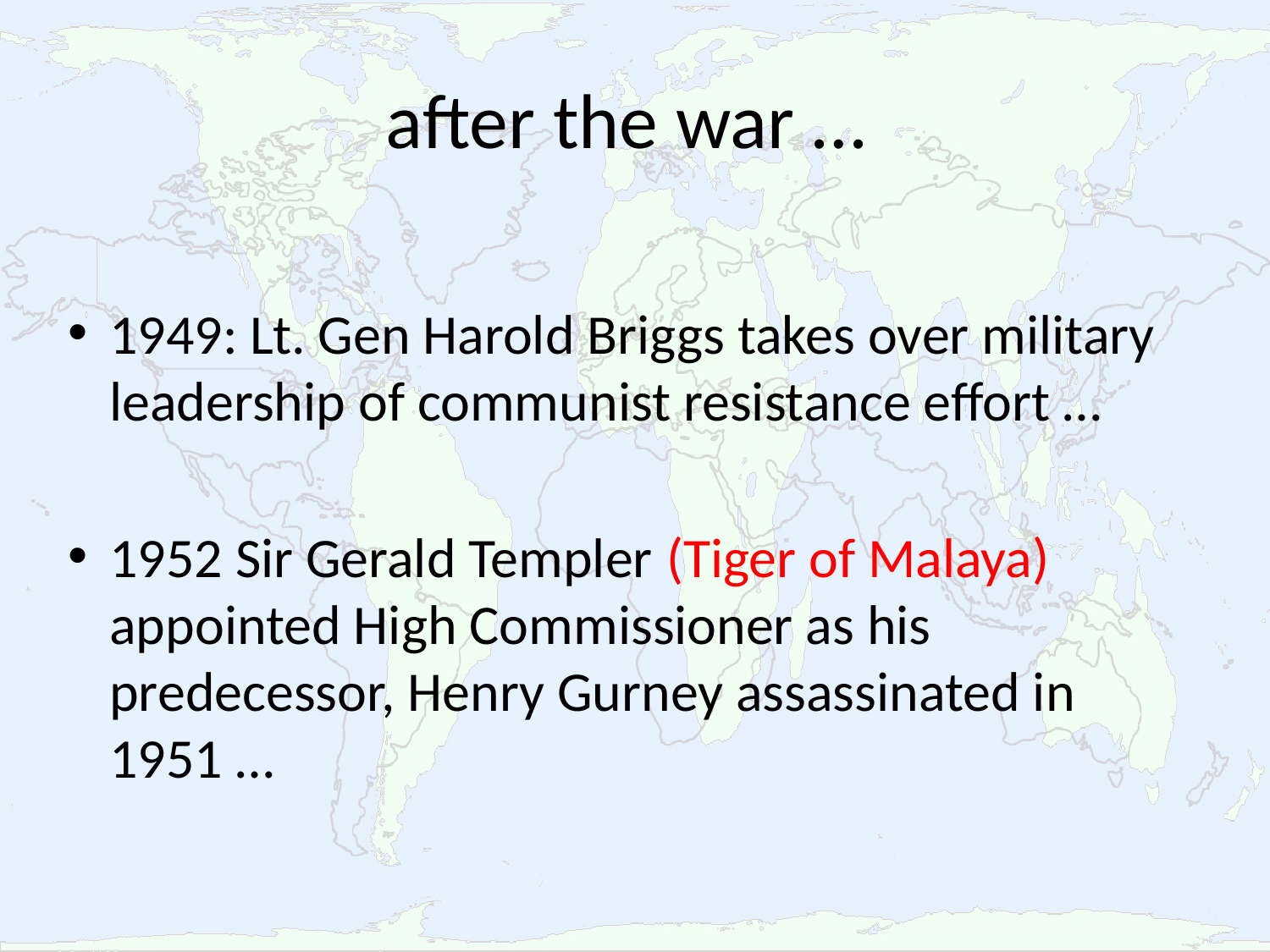

# after the war …

1949: Lt. Gen Harold Briggs takes over military leadership of communist resistance effort …

1952 Sir Gerald Templer (Tiger of Malaya) appointed High Commissioner as his predecessor, Henry Gurney assassinated in 1951 …